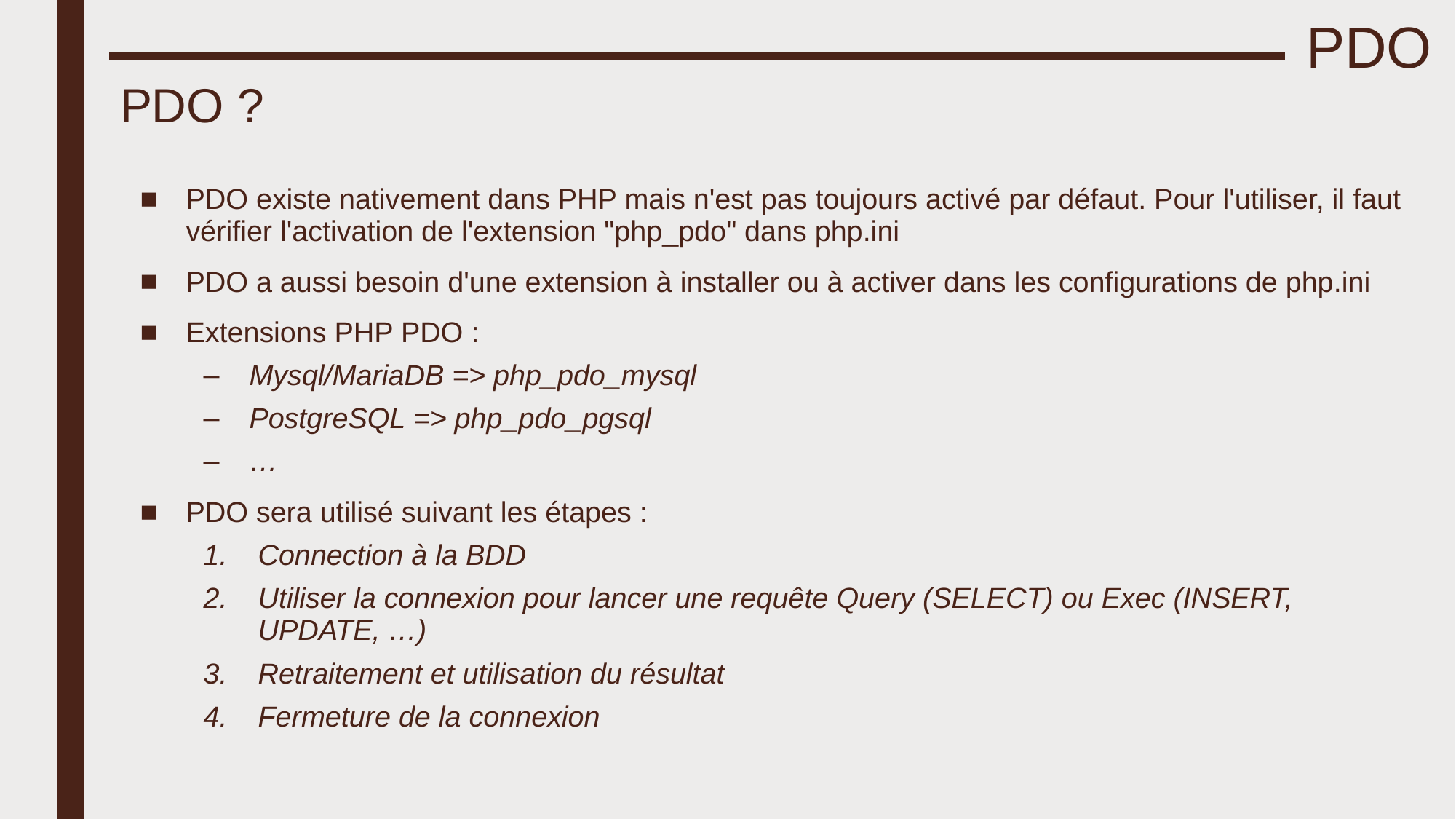

# PDO
PDO ?

PDO existe nativement dans PHP mais n'est pas toujours activé par défaut. Pour l'utiliser, il faut vérifier l'activation de l'extension "php_pdo" dans php.ini
PDO a aussi besoin d'une extension à installer ou à activer dans les configurations de php.ini
Extensions PHP PDO :
Mysql/MariaDB => php_pdo_mysql
PostgreSQL => php_pdo_pgsql
…
PDO sera utilisé suivant les étapes :
Connection à la BDD
Utiliser la connexion pour lancer une requête Query (SELECT) ou Exec (INSERT, UPDATE, …)
Retraitement et utilisation du résultat
Fermeture de la connexion